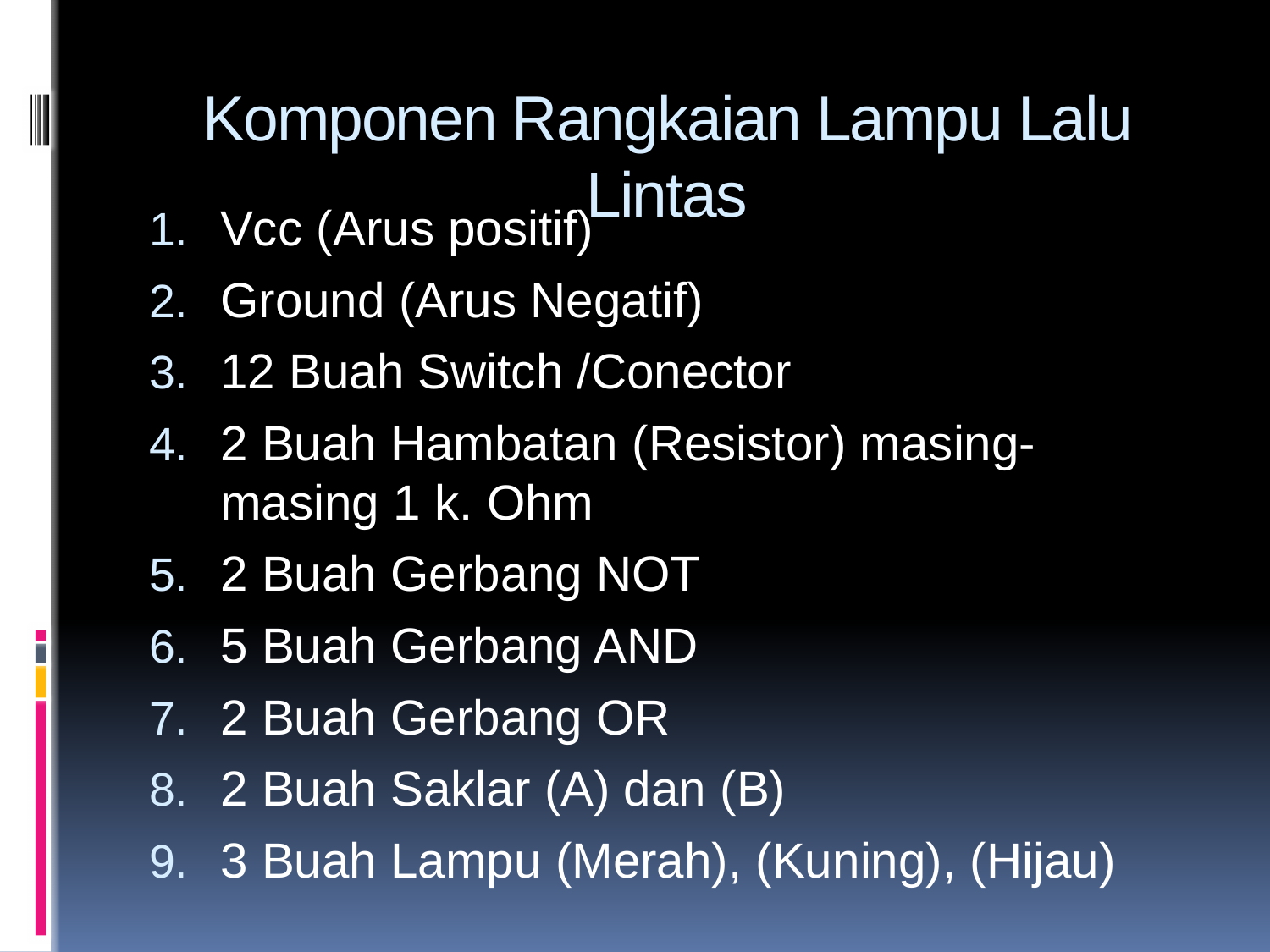

# Komponen Rangkaian Lampu Lalu Lintas
Vcc (Arus positif)
Ground (Arus Negatif)
12 Buah Switch /Conector
2 Buah Hambatan (Resistor) masing-masing 1 k. Ohm
2 Buah Gerbang NOT
5 Buah Gerbang AND
2 Buah Gerbang OR
2 Buah Saklar (A) dan (B)
3 Buah Lampu (Merah), (Kuning), (Hijau)